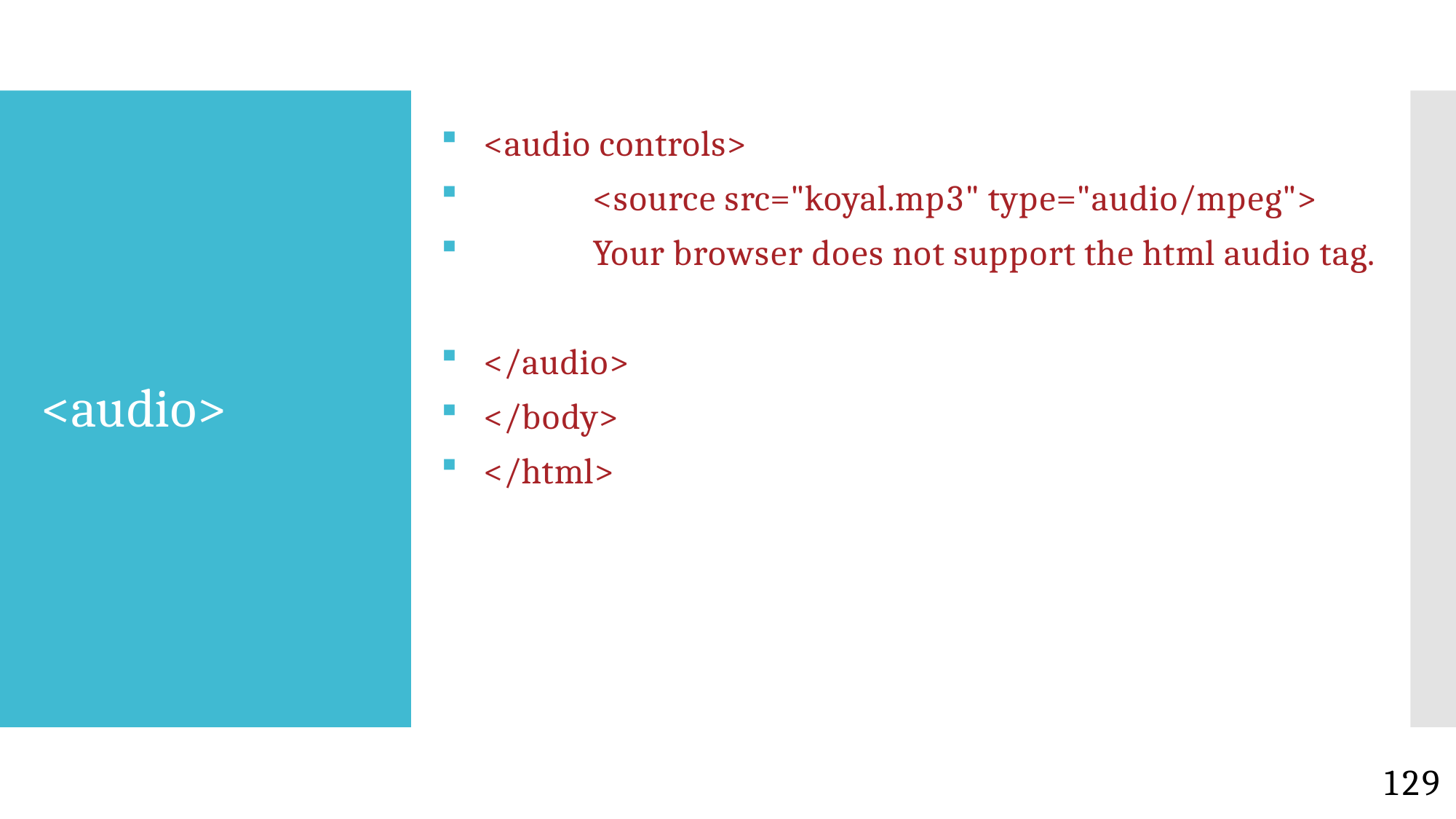

<audio controls>
	<source src="koyal.mp3" type="audio/mpeg">
	Your browser does not support the html audio tag.
</audio>
</body>
</html>
# <audio>
129